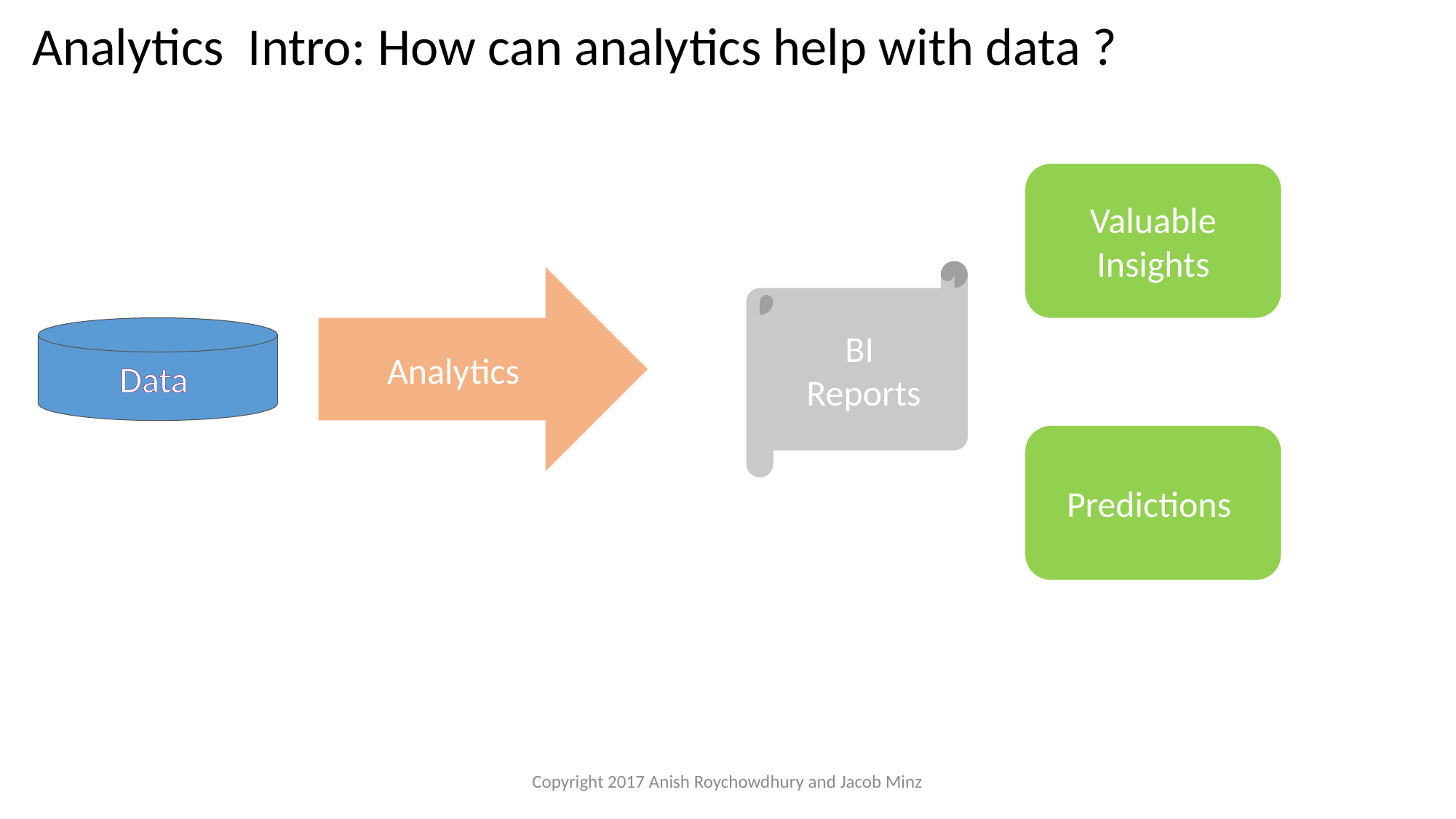

# Analytics  Intro: How can analytics help with data ?
Valuable Insights
BI  Reports
Analytics
Data
Predictions
Copyright 2017 Anish Roychowdhury and Jacob Minz